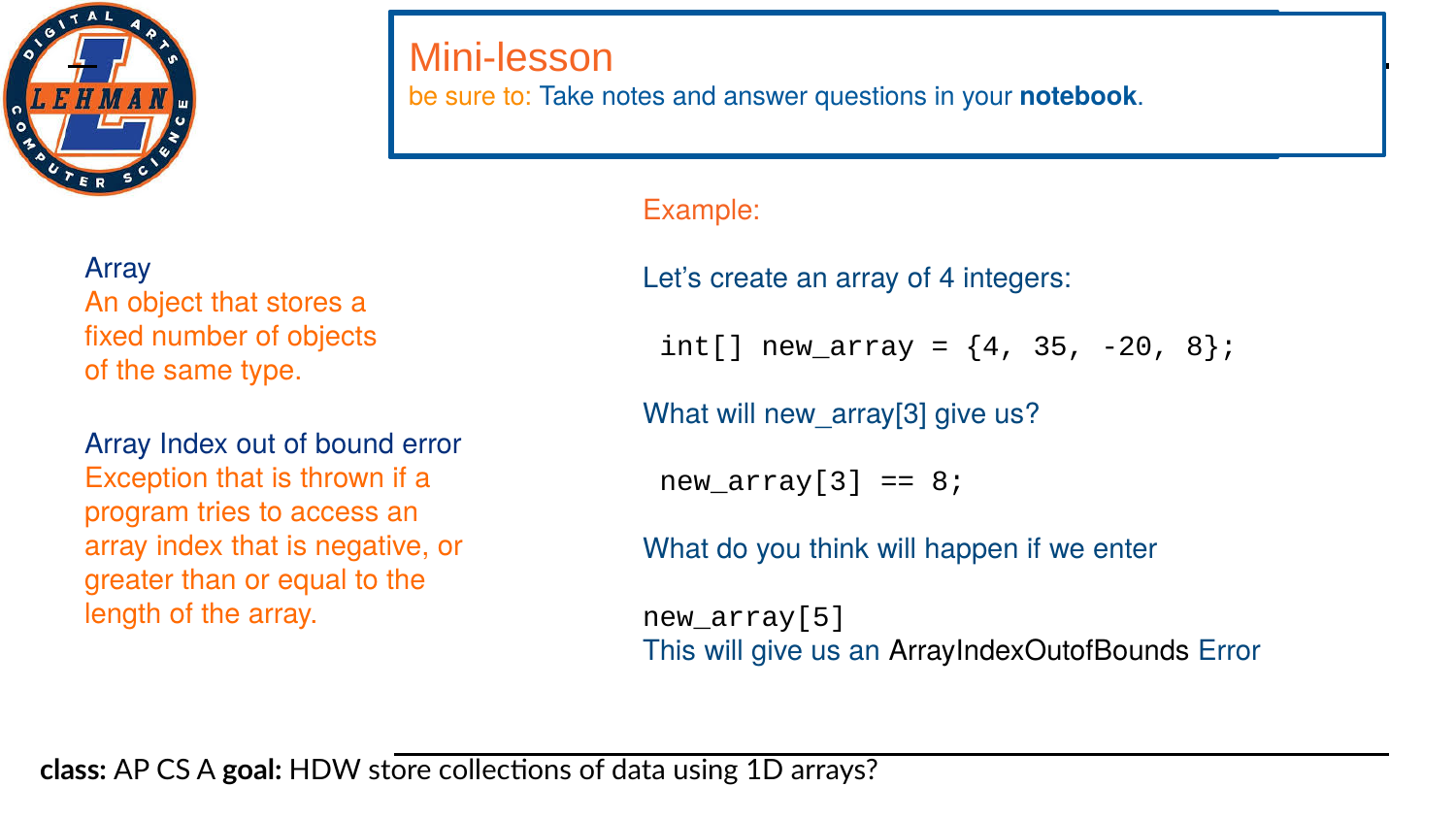

Mini-lesson
be sure to: Take notes and answer questions in your notebook.
Example:

Let’s create an array of 4 integers:

 int[] new_array = {4, 35, -20, 8};

What will new_array[3] give us?

 new_array[3] == 8;

What do you think will happen if we enter

new_array[5]
This will give us an ArrayIndexOutofBounds Error

Array
An object that stores a fixed number of objects of the same type.

Array Index out of bound error
Exception that is thrown if a program tries to access an array index that is negative, or greater than or equal to the length of the array.